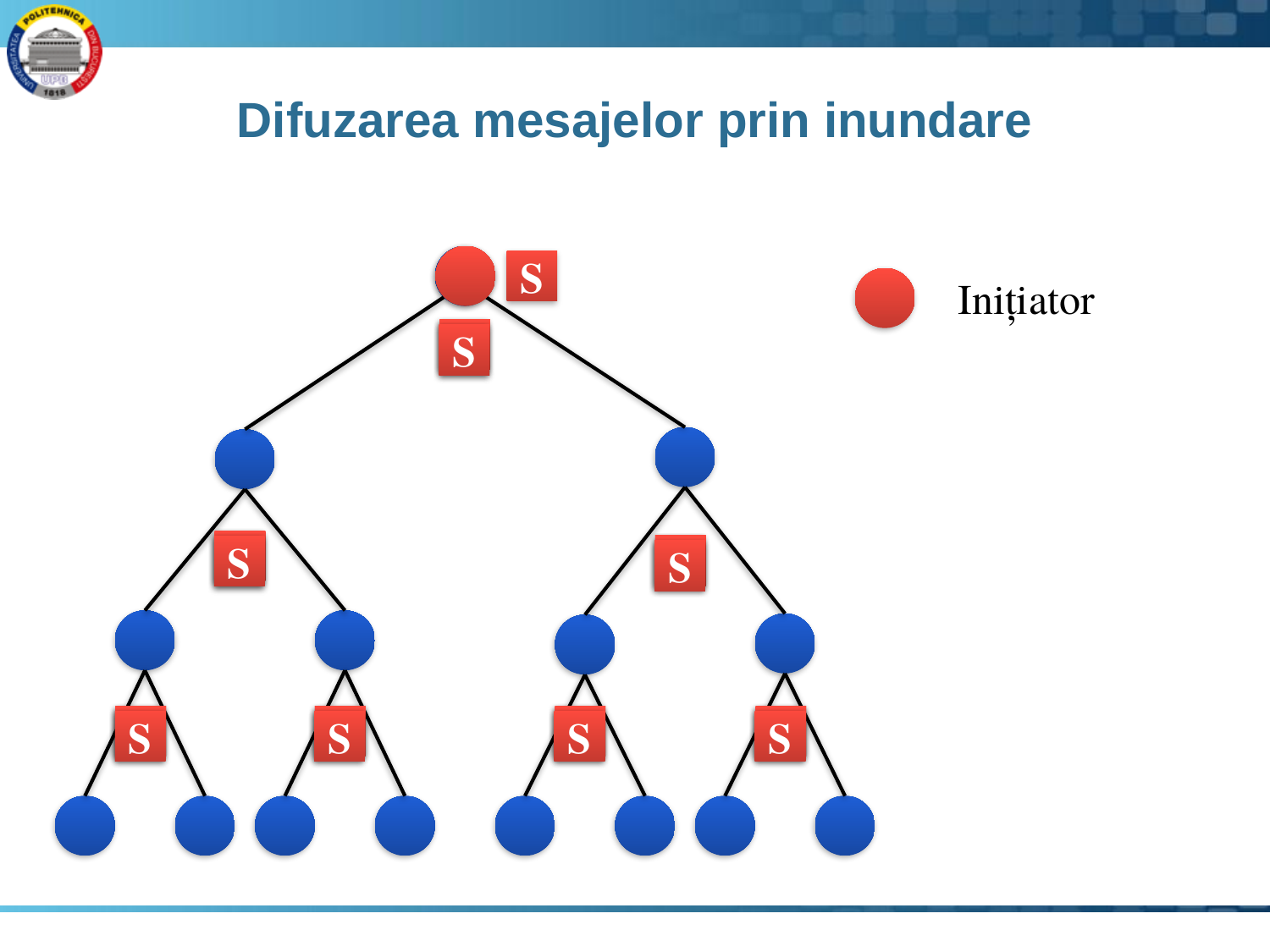

# Difuzarea mesajelor prin inundare

S
Inițiator

S
S
S
S

S
S
S
S
S
S
S
S

S
S
S
S
S
S
S
S
S
S
S
S
S
S
S
S